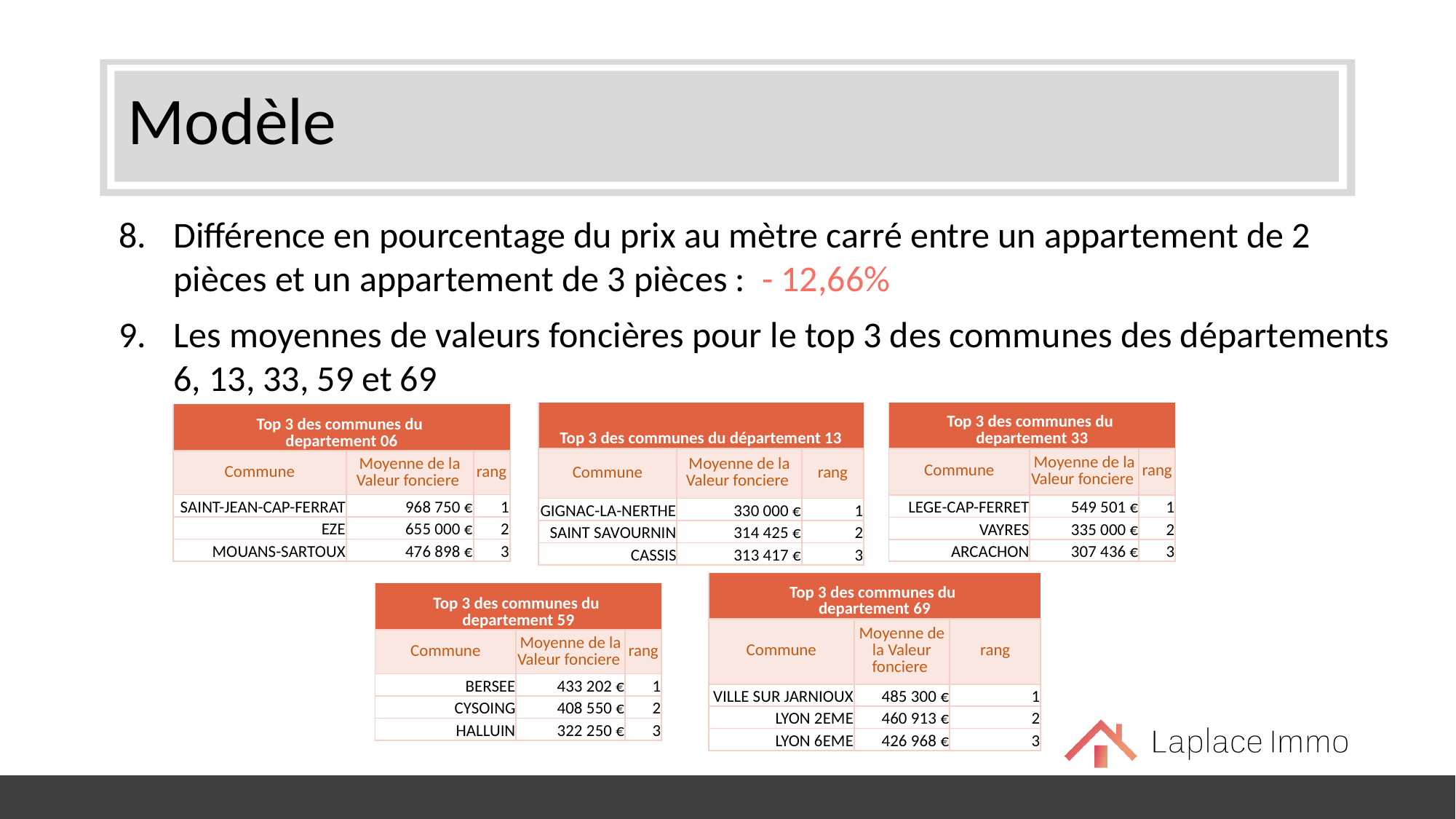

# Modèle
Différence en pourcentage du prix au mètre carré entre un appartement de 2 pièces et un appartement de 3 pièces :  - 12,66%
Les moyennes de valeurs foncières pour le top 3 des communes des départements 6, 13, 33, 59 et 69
| Top 3 des communes du département 13 |  |  |
| --- | --- | --- |
| Commune | Moyenne de la Valeur fonciere | rang |
| GIGNAC-LA-NERTHE | 330 000 € | 1 |
| SAINT SAVOURNIN | 314 425 € | 2 |
| CASSIS | 313 417 € | 3 |
| Top 3 des communes du departement 33 |  |  |
| --- | --- | --- |
| Commune | Moyenne de la Valeur fonciere | rang |
| LEGE-CAP-FERRET | 549 501 € | 1 |
| VAYRES | 335 000 € | 2 |
| ARCACHON | 307 436 € | 3 |
| Top 3 des communes du departement 06 |  |  |
| --- | --- | --- |
| Commune | Moyenne de la Valeur fonciere | rang |
| SAINT-JEAN-CAP-FERRAT | 968 750 € | 1 |
| EZE | 655 000 € | 2 |
| MOUANS-SARTOUX | 476 898 € | 3 |
| Top 3 des communes du departement 69 |  |  |
| --- | --- | --- |
| Commune | Moyenne de la Valeur fonciere | rang |
| VILLE SUR JARNIOUX | 485 300 € | 1 |
| LYON 2EME | 460 913 € | 2 |
| LYON 6EME | 426 968 € | 3 |
| Top 3 des communes du departement 59 |  |  |
| --- | --- | --- |
| Commune | Moyenne de la Valeur fonciere | rang |
| BERSEE | 433 202 € | 1 |
| CYSOING | 408 550 € | 2 |
| HALLUIN | 322 250 € | 3 |